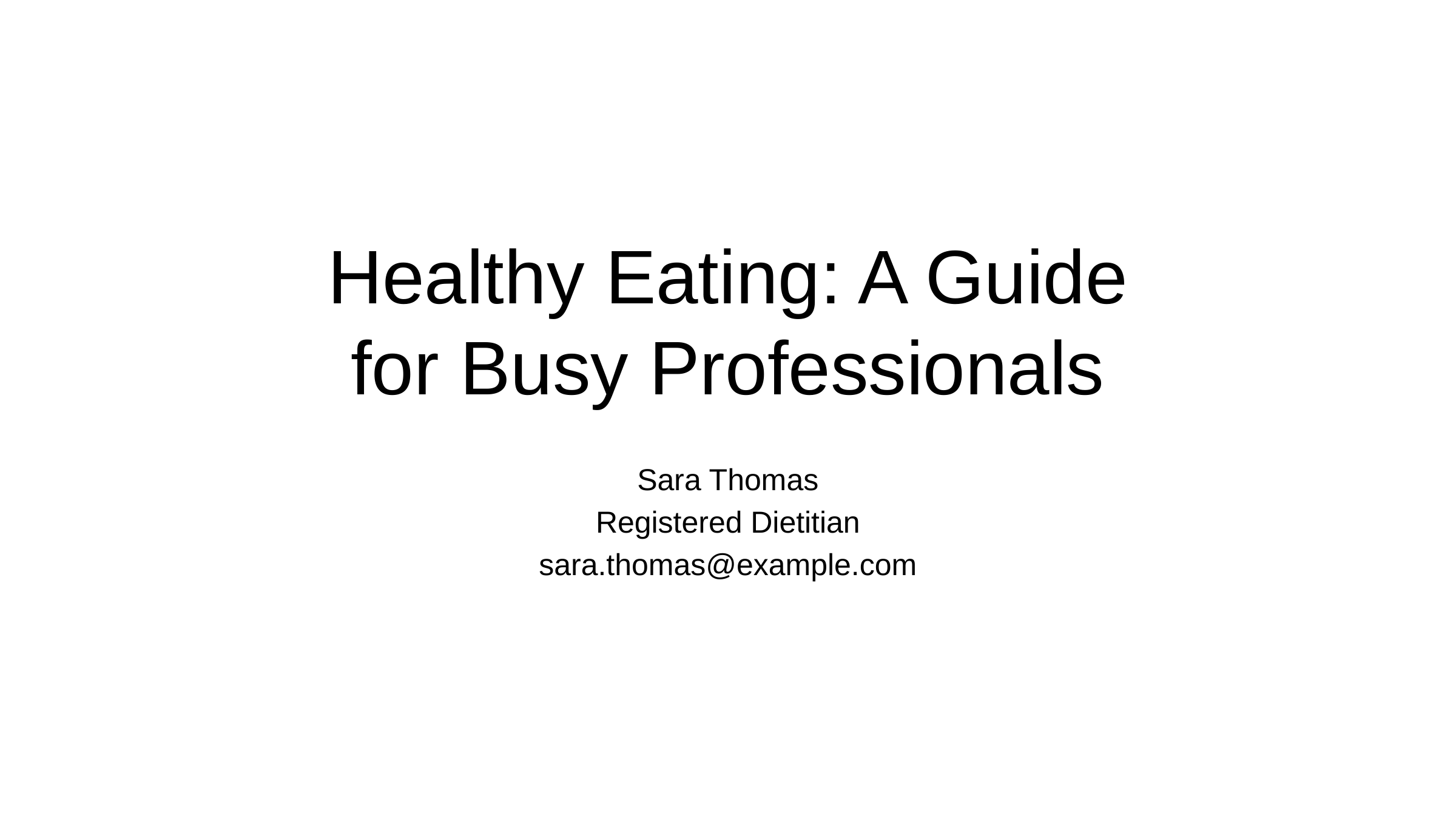

# Healthy Eating: A Guide for Busy Professionals
Sara Thomas
Registered Dietitian
sara.thomas@example.com